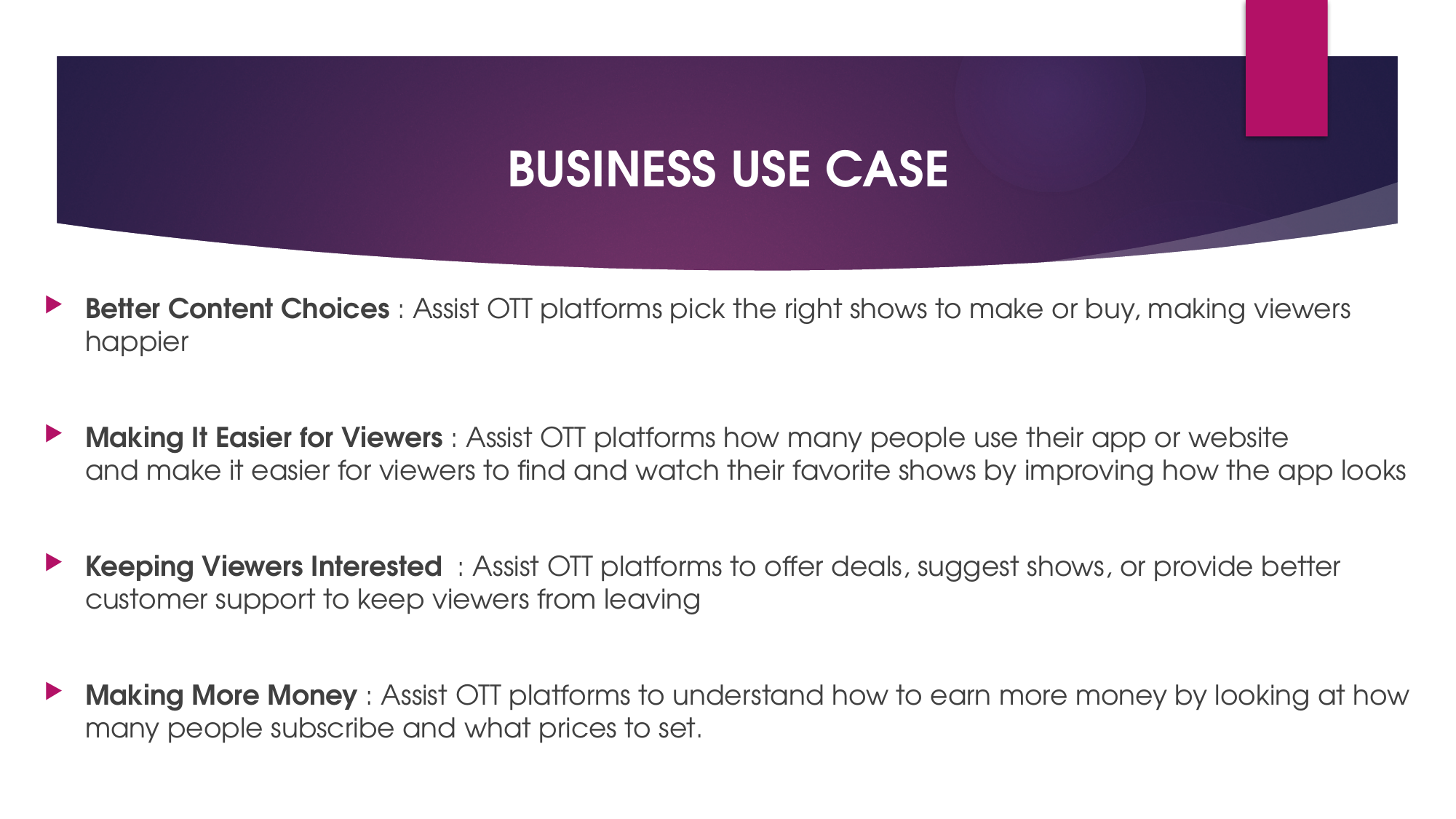

# BUSINESS USE CASE
Better Content Choices : Assist OTT platforms pick the right shows to make or buy, making viewers happier

Making It Easier for Viewers : Assist OTT platforms how many people use their app or website and make it easier for viewers to find and watch their favorite shows by improving how the app looks

Keeping Viewers Interested  : Assist OTT platforms to offer deals, suggest shows, or provide better customer support to keep viewers from leaving

Making More Money : Assist OTT platforms to understand how to earn more money by looking at how many people subscribe and what prices to set.